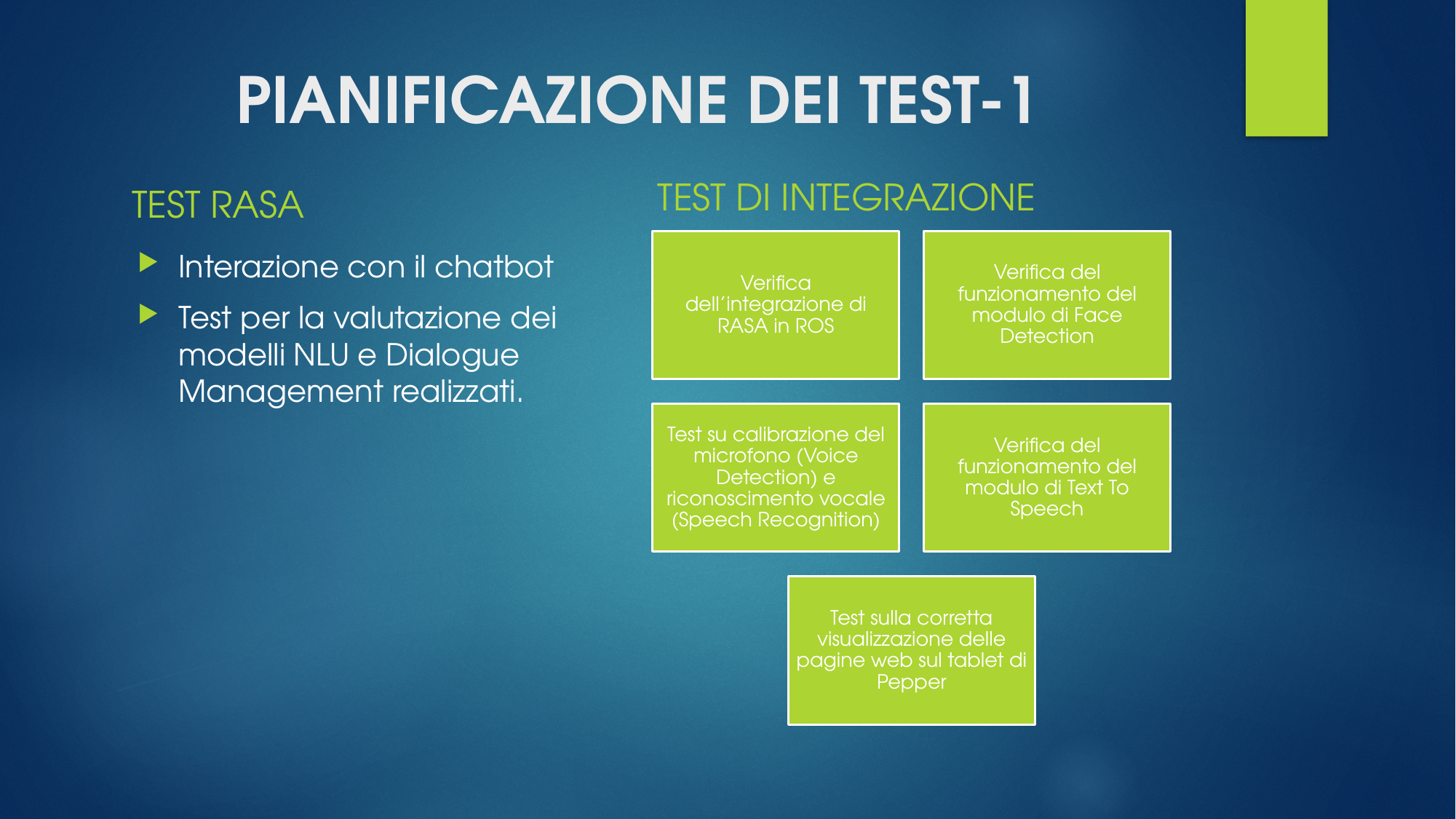

# PIANIFICAZIONE DEI TEST-1
TEST DI INTEGRAZIONE
TEST RASA
Verifica dell’integrazione di RASA in ROS
Verifica del funzionamento del modulo di Face Detection
Test su calibrazione del microfono (Voice Detection) e riconoscimento vocale (Speech Recognition)
Verifica del funzionamento del modulo di Text To Speech
Test sulla corretta visualizzazione delle pagine web sul tablet di Pepper
Interazione con il chatbot
Test per la valutazione dei modelli NLU e Dialogue Management realizzati.